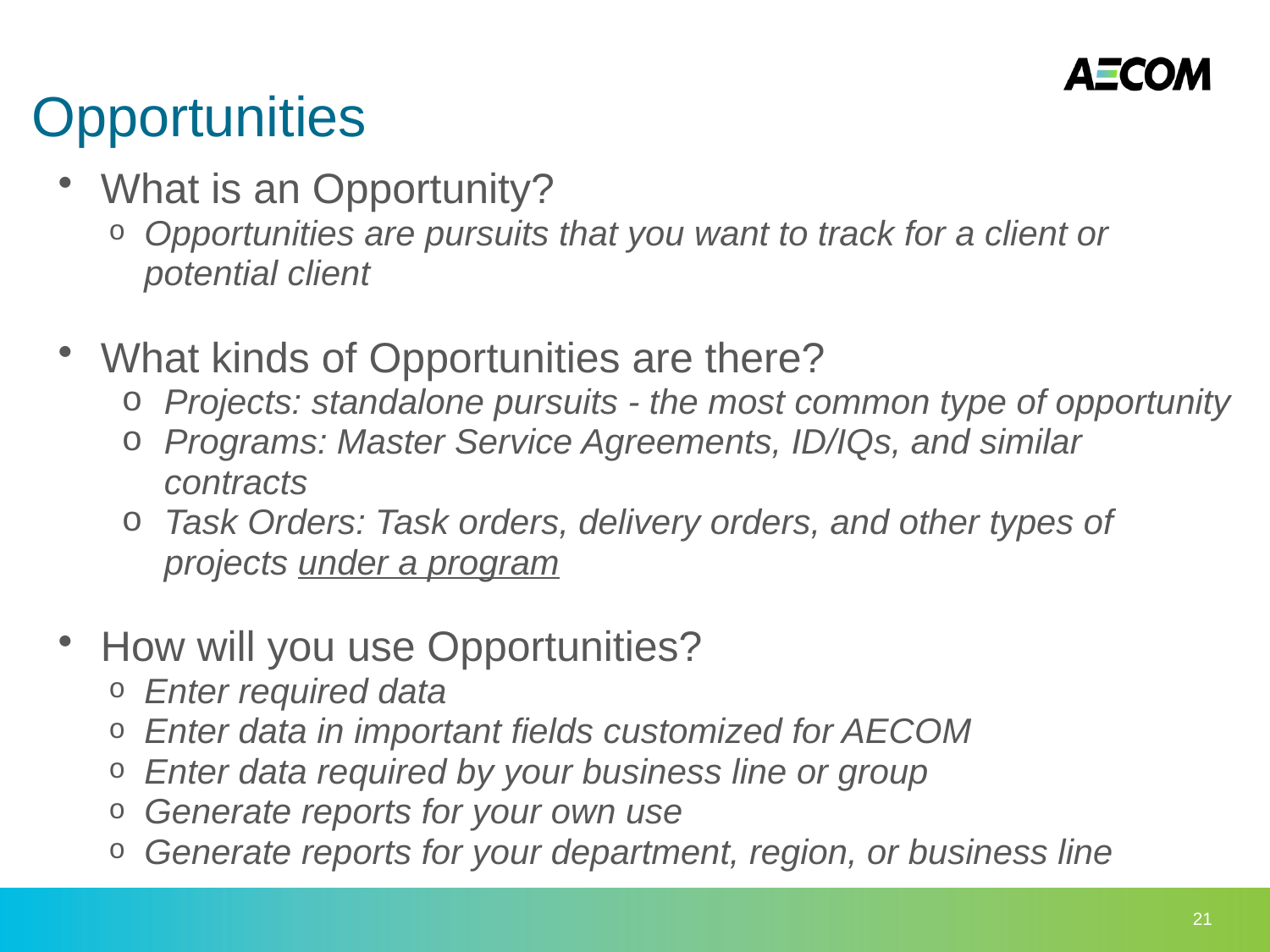

# Opportunities
What is an Opportunity?
Opportunities are pursuits that you want to track for a client or potential client

What kinds of Opportunities are there?
Projects: standalone pursuits - the most common type of opportunity
Programs: Master Service Agreements, ID/IQs, and similar contracts
Task Orders: Task orders, delivery orders, and other types of projects under a program

How will you use Opportunities?
Enter required data
Enter data in important fields customized for AECOM
Enter data required by your business line or group
Generate reports for your own use
Generate reports for your department, region, or business line
21